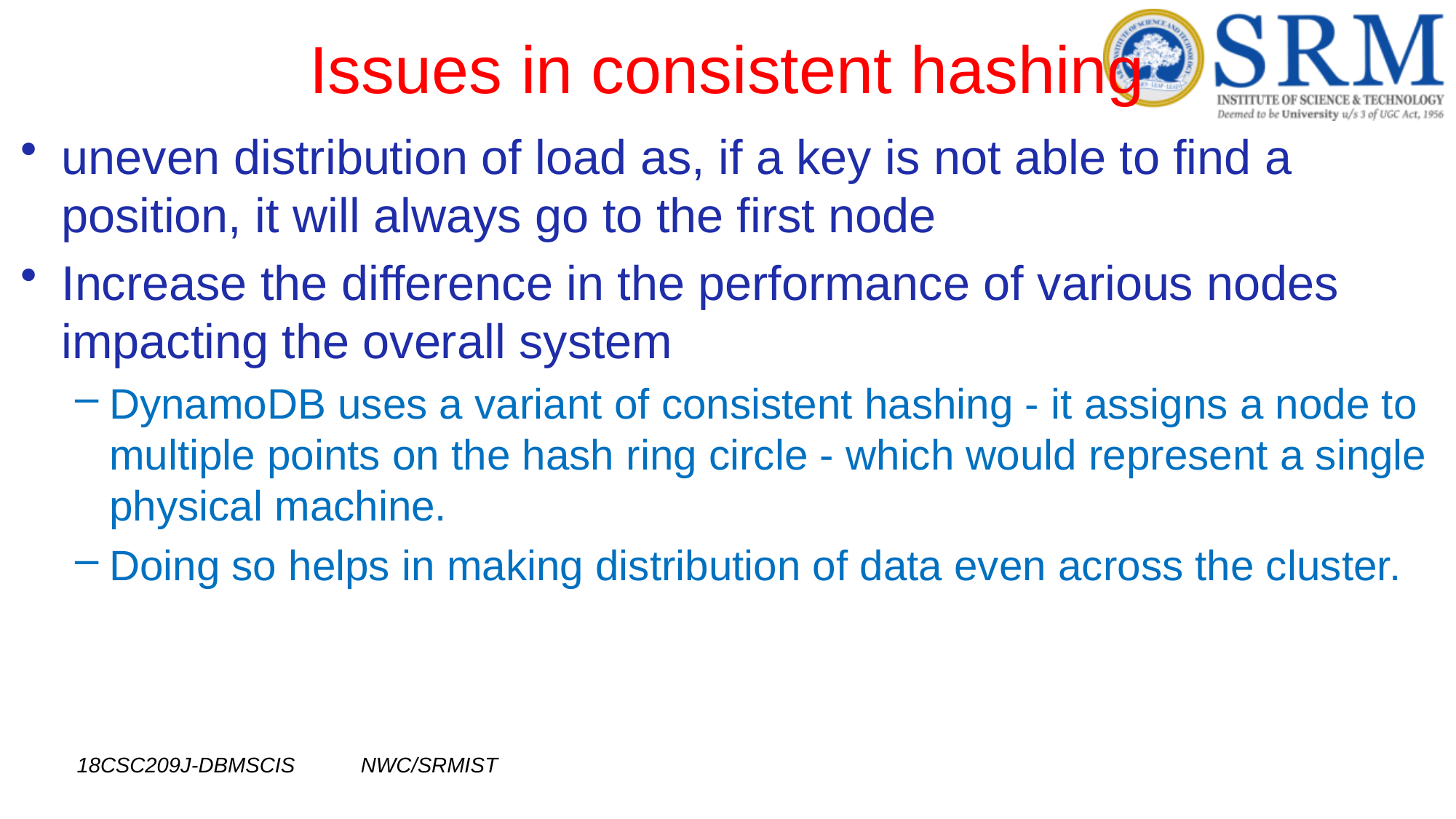

# Issues in consistent hashing
uneven distribution of load as, if a key is not able to find a position, it will always go to the first node
Increase the difference in the performance of various nodes impacting the overall system
DynamoDB uses a variant of consistent hashing - it assigns a node to multiple points on the hash ring circle - which would represent a single physical machine.
Doing so helps in making distribution of data even across the cluster.
18CSC209J-DBMSCIS           NWC/SRMIST
46